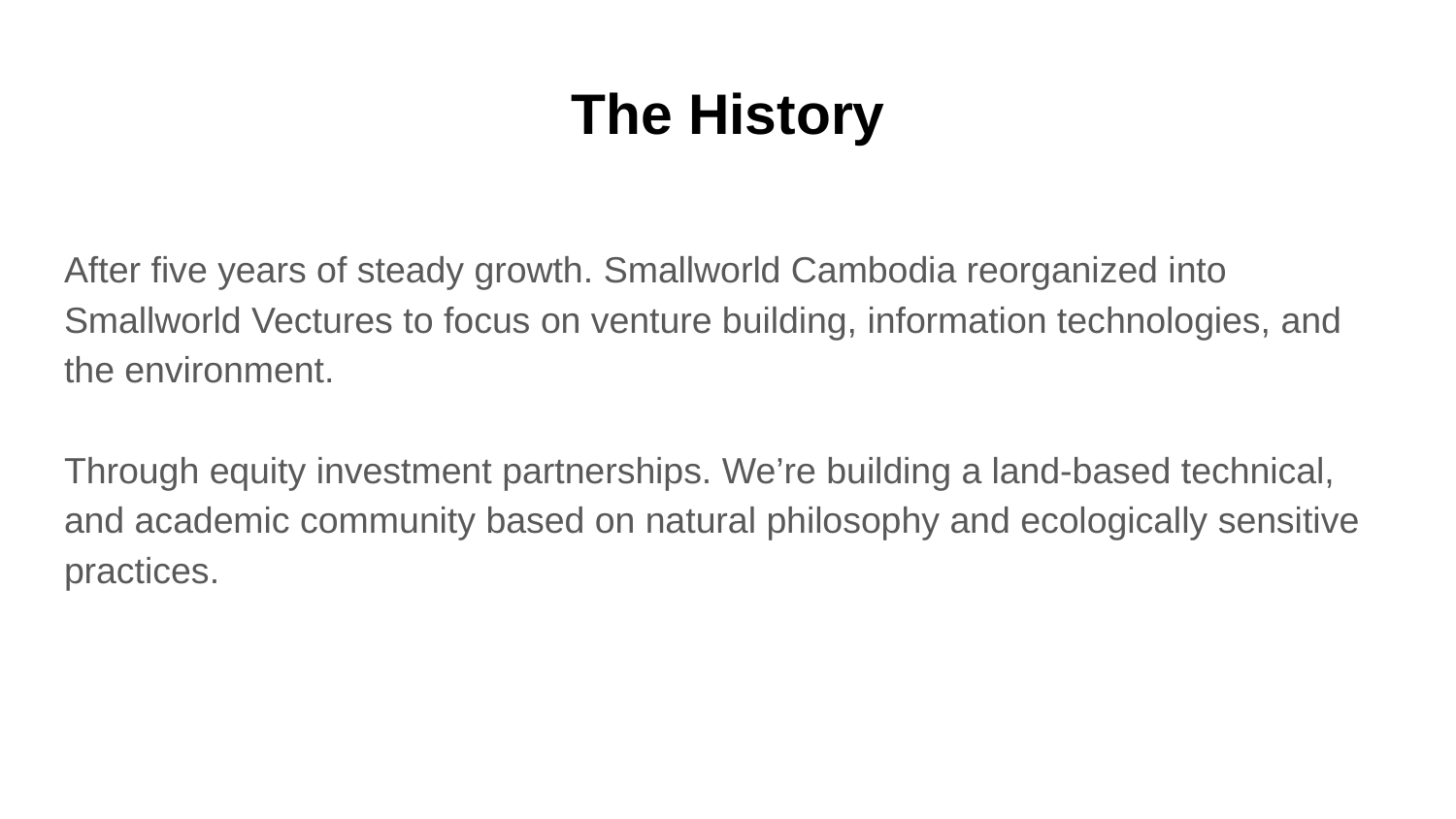

# The History
After five years of steady growth. Smallworld Cambodia reorganized into Smallworld Vectures to focus on venture building, information technologies, and the environment.
Through equity investment partnerships. We’re building a land-based technical, and academic community based on natural philosophy and ecologically sensitive practices.